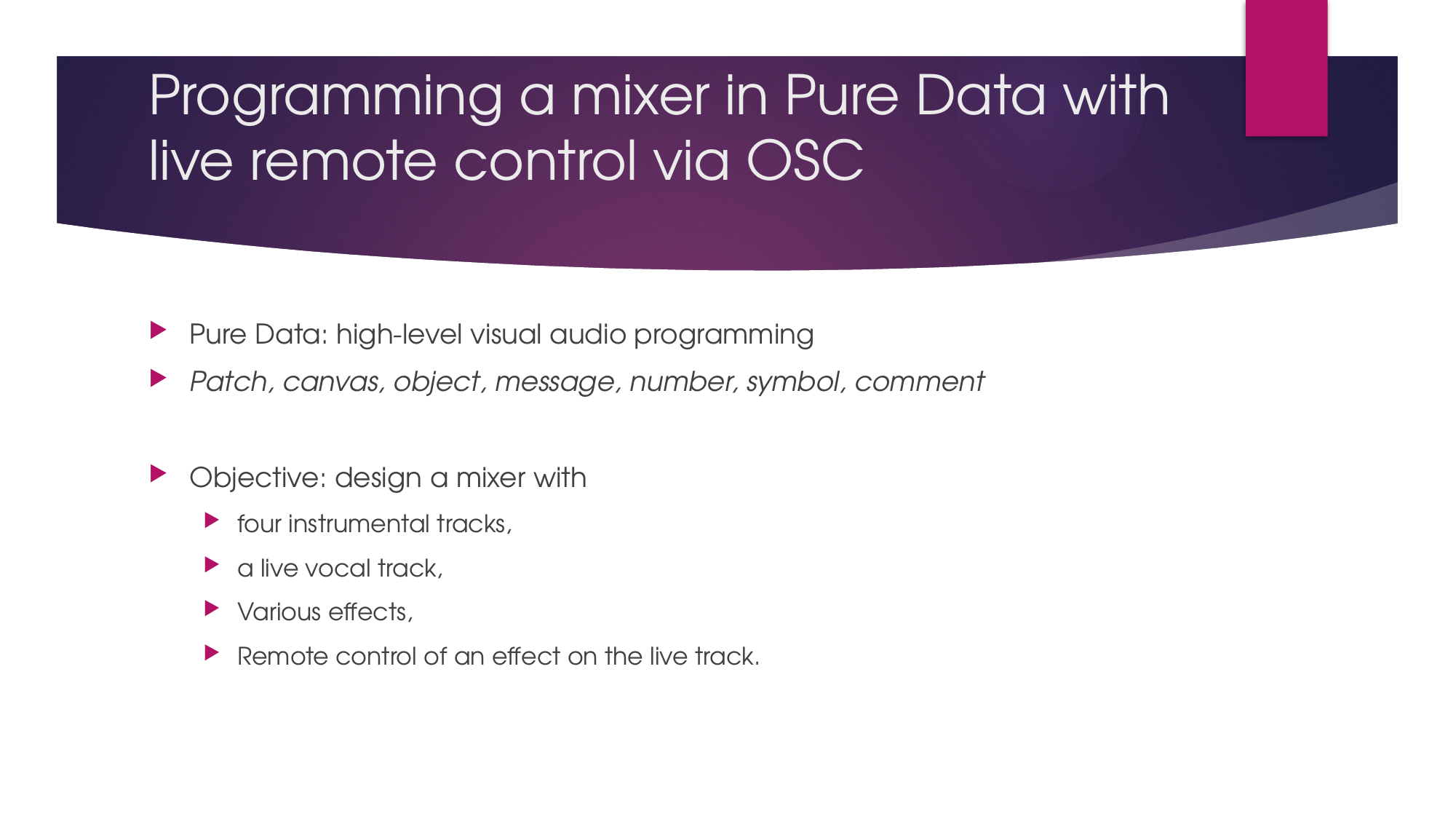

# Programming a mixer in Pure Data with live remote control via OSC
Pure Data: high-level visual audio programming
Patch, canvas, object, message, number, symbol, comment

Objective: design a mixer with
four instrumental tracks,
a live vocal track,
Various effects,
Remote control of an effect on the live track.